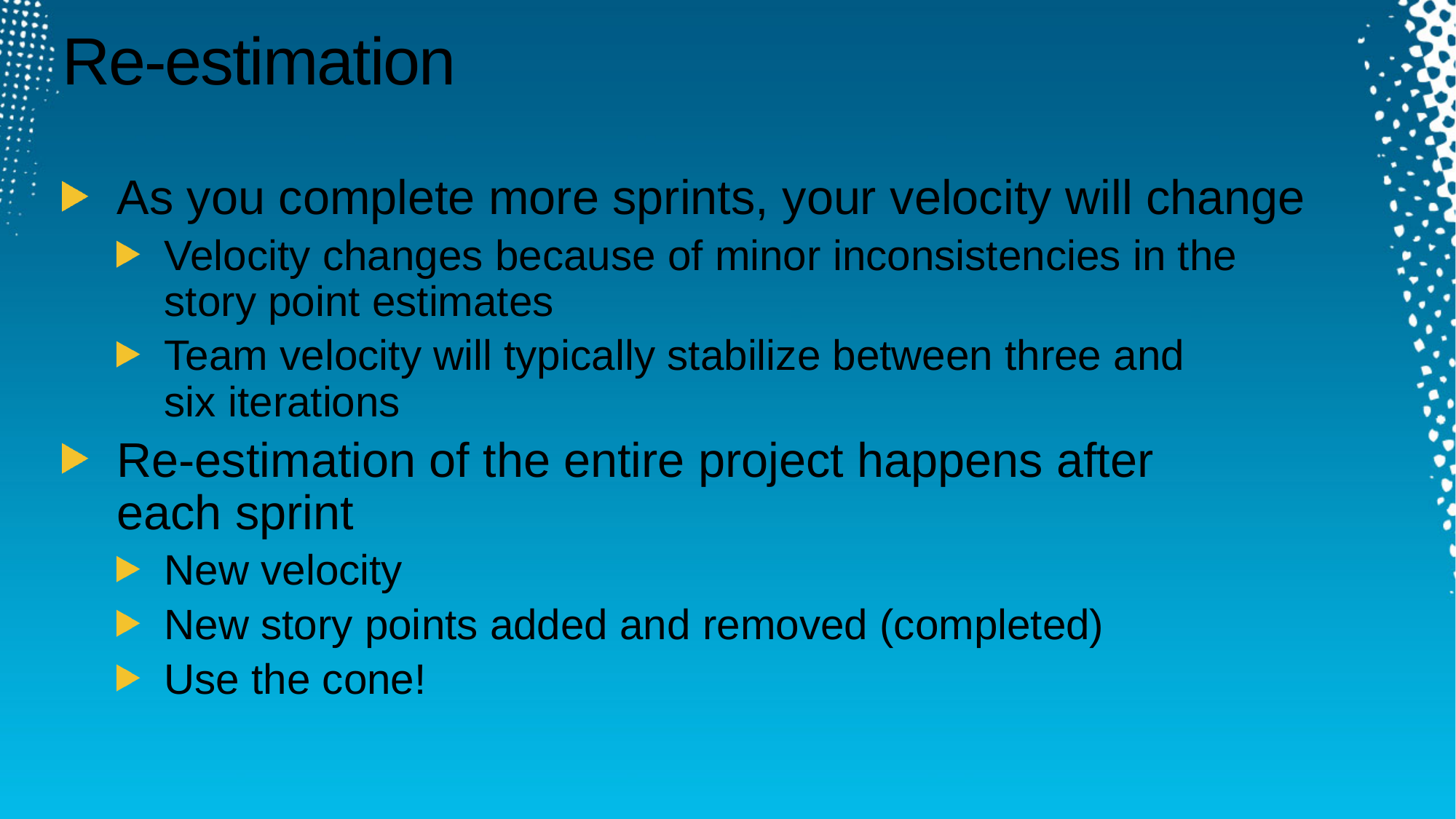

# Re-estimation
As you complete more sprints, your velocity will change
Velocity changes because of minor inconsistencies in the
story point estimates
Team velocity will typically stabilize between three and
six iterations
Re-estimation of the entire project happens after
each sprint
New velocity
New story points added and removed (completed)
Use the cone!